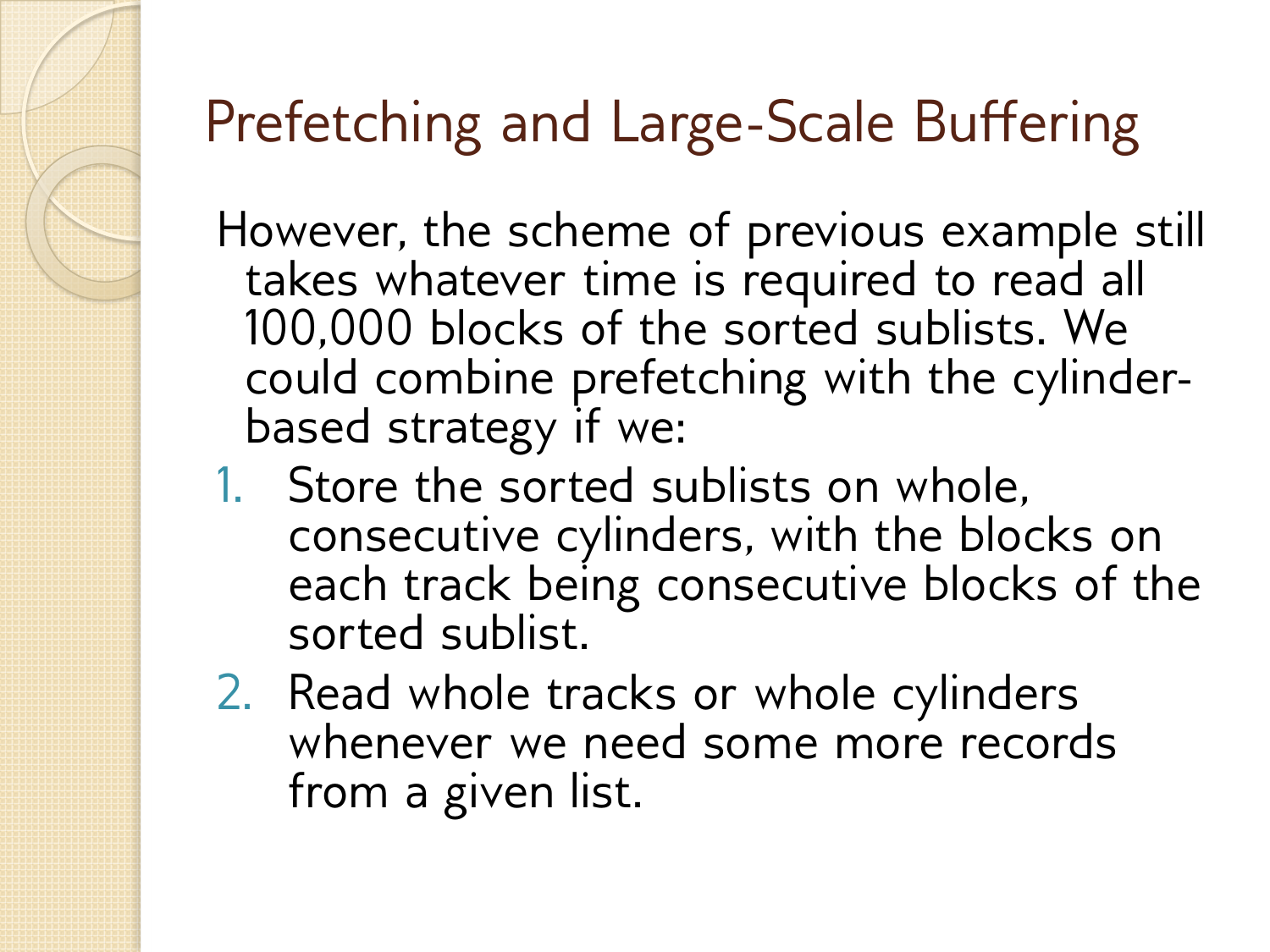

# Prefetching and Large-Scale Buffering
However, the scheme of previous example still takes whatever time is required to read all 100,000 blocks of the sorted sublists. We could combine prefetching with the cylinder-based strategy if we:
Store the sorted sublists on whole, consecutive cylinders, with the blocks on each track being consecutive blocks of the sorted sublist.
Read whole tracks or whole cylinders whenever we need some more records from a given list.